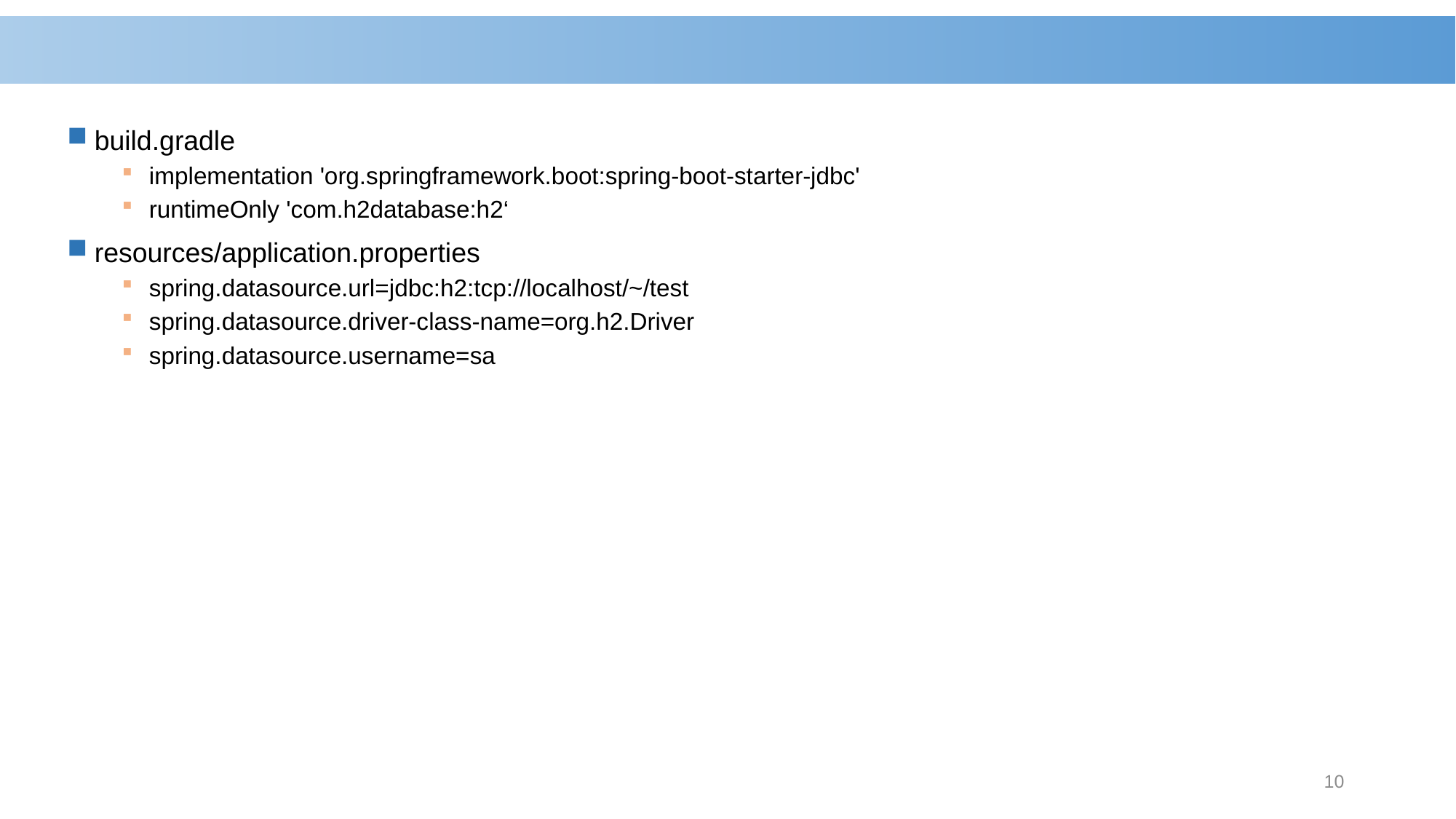

#
build.gradle
implementation 'org.springframework.boot:spring-boot-starter-jdbc'
runtimeOnly 'com.h2database:h2‘
resources/application.properties
spring.datasource.url=jdbc:h2:tcp://localhost/~/test
spring.datasource.driver-class-name=org.h2.Driver
spring.datasource.username=sa

10